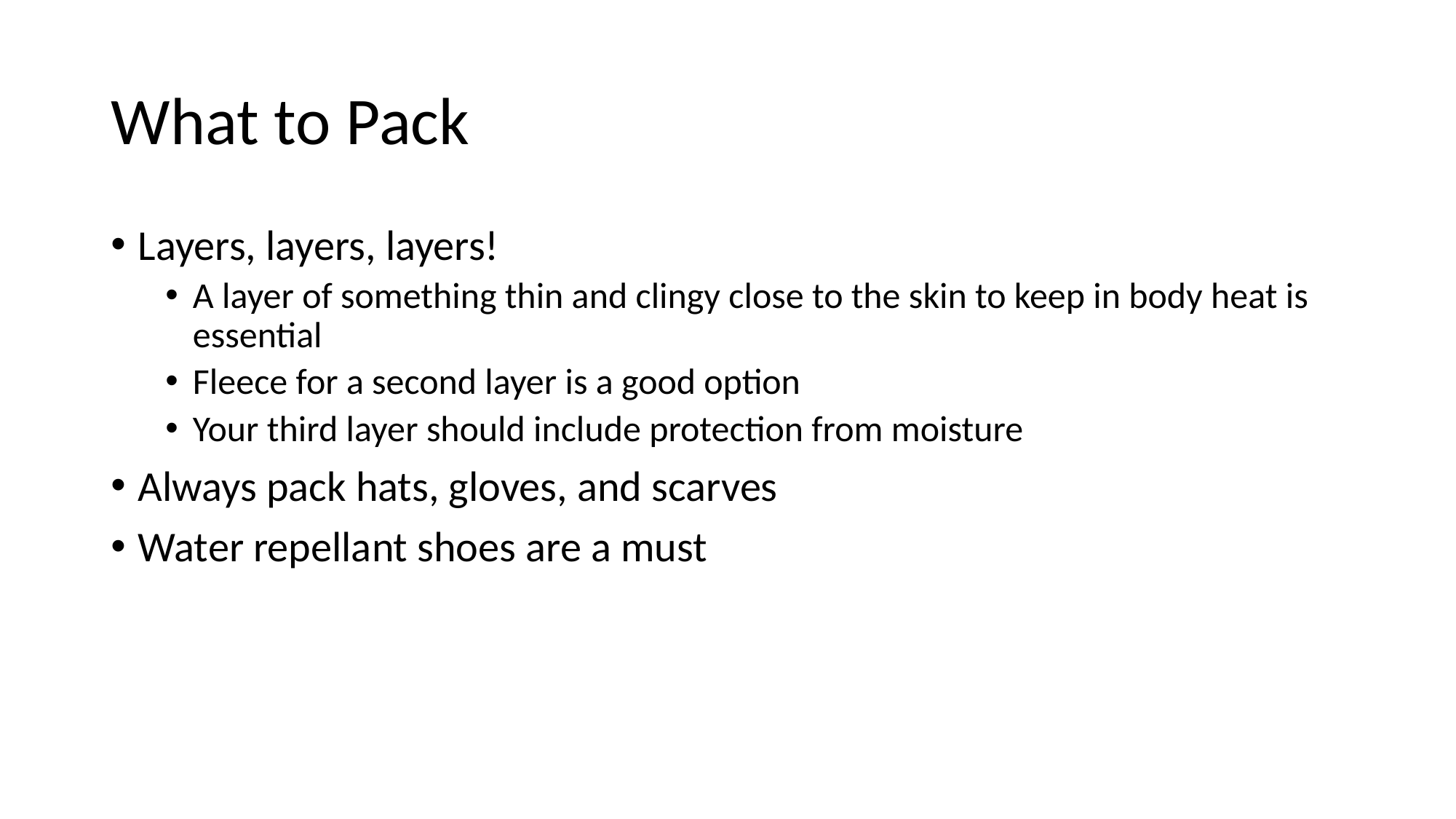

# What to Pack
Layers, layers, layers!
A layer of something thin and clingy close to the skin to keep in body heat is essential
Fleece for a second layer is a good option
Your third layer should include protection from moisture
Always pack hats, gloves, and scarves
Water repellant shoes are a must